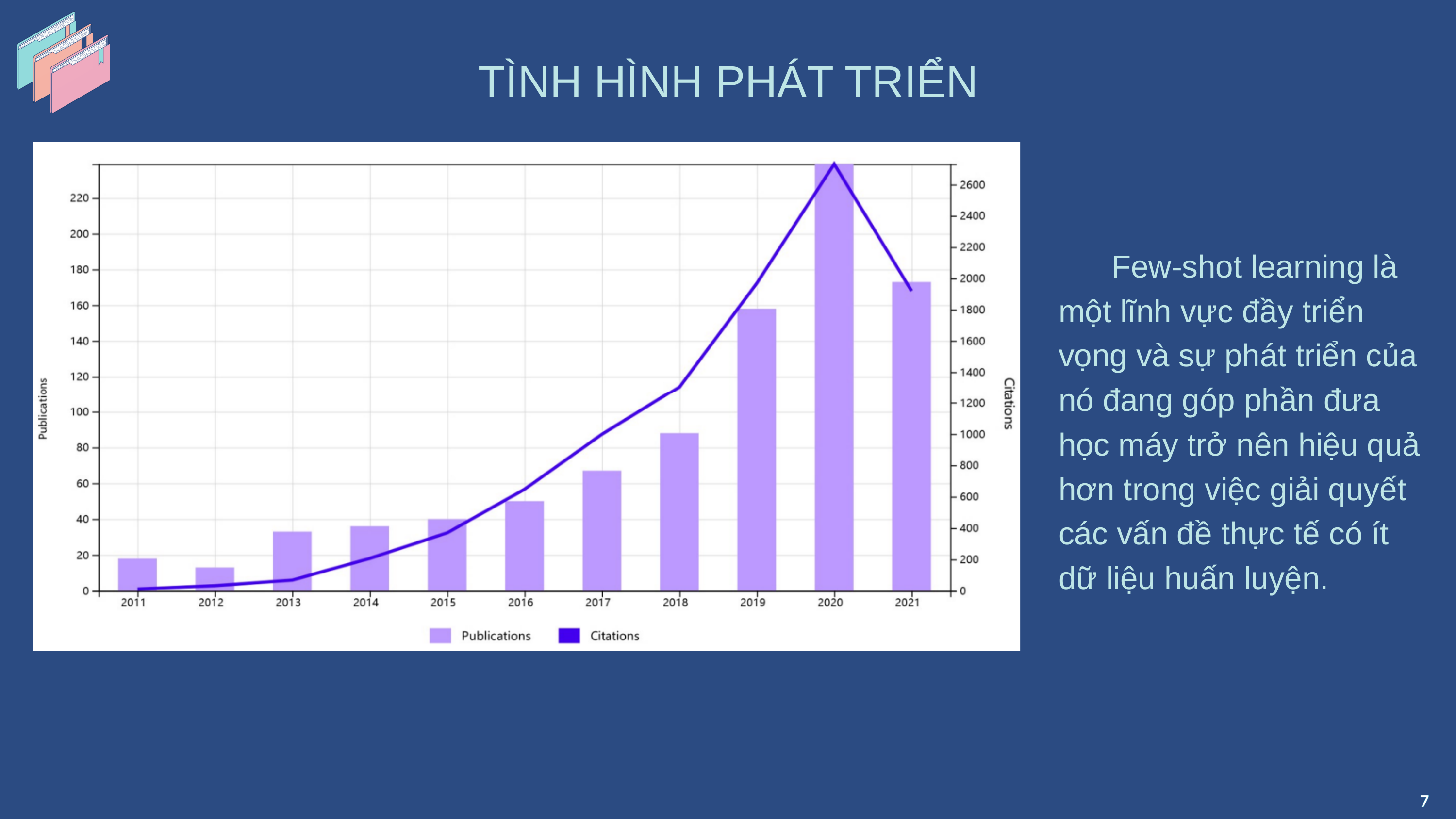

TÌNH HÌNH PHÁT TRIỂN

      Few-shot learning là một lĩnh vực đầy triển vọng và sự phát triển của nó đang góp phần đưa học máy trở nên hiệu quả hơn trong việc giải quyết các vấn đề thực tế có ít dữ liệu huấn luyện.
7